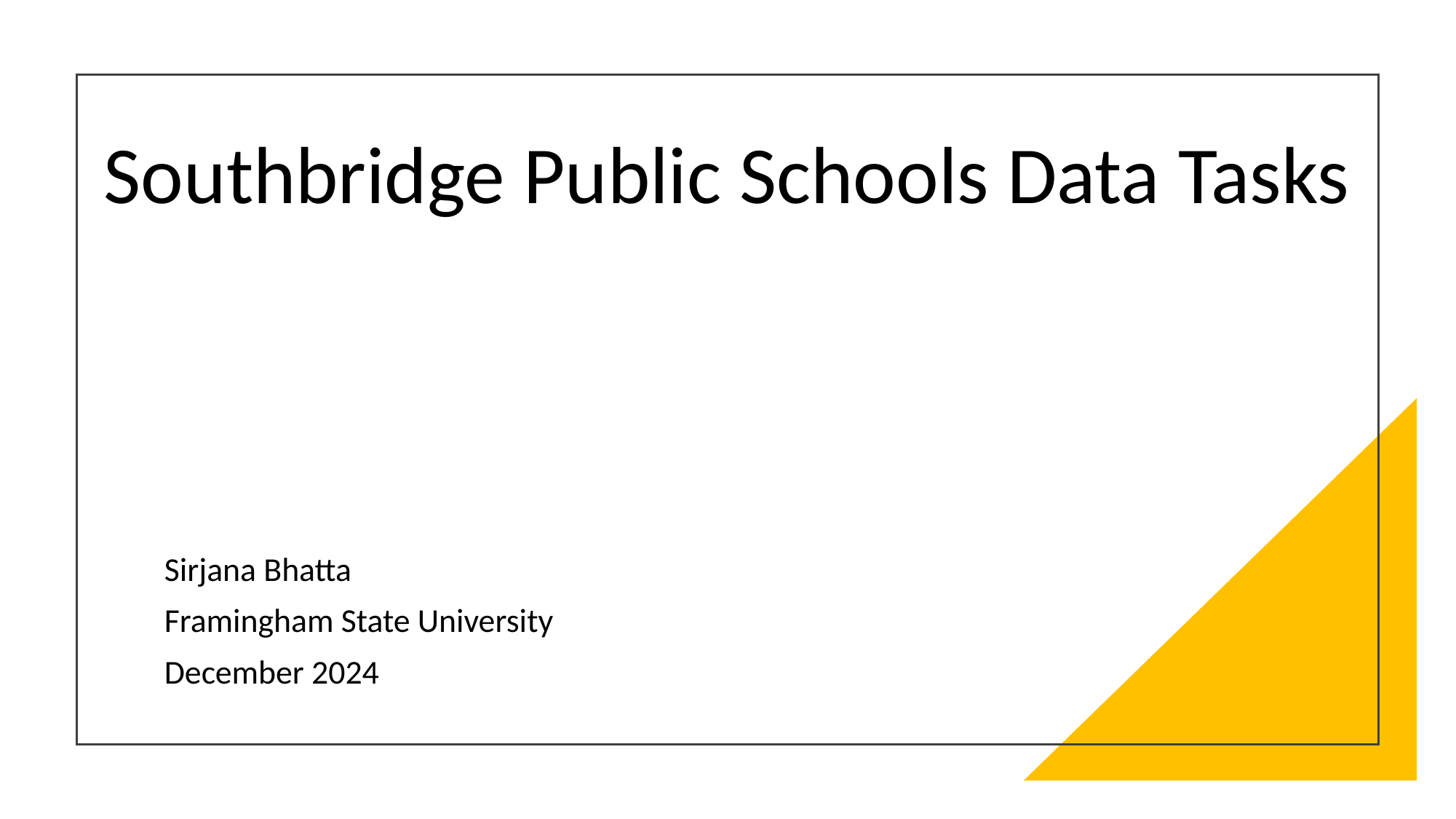

# Southbridge Public Schools Data Tasks

Sirjana Bhatta
Framingham State University
December 2024